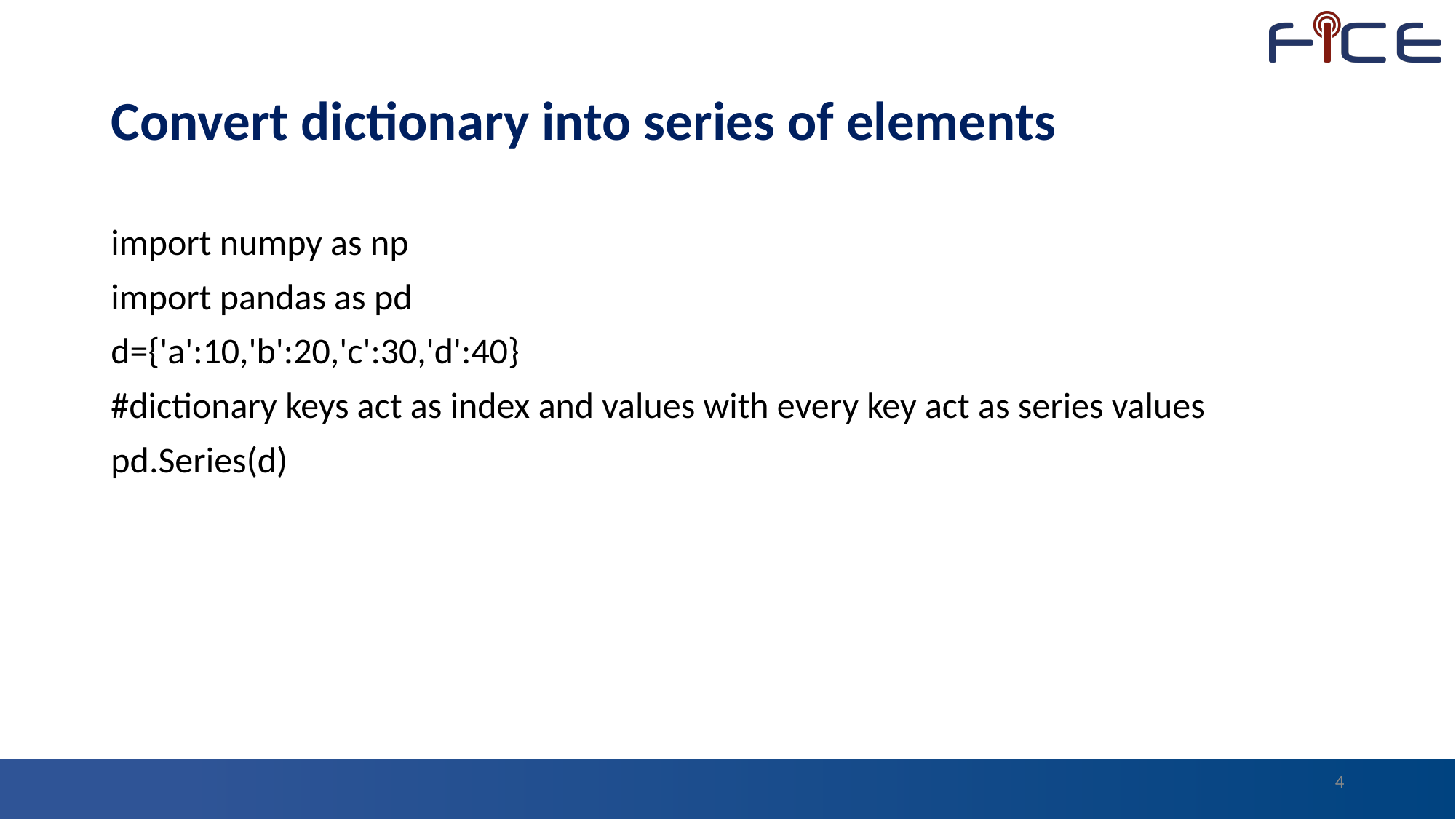

# Convert dictionary into series of elements
import numpy as np
import pandas as pd
d={'a':10,'b':20,'c':30,'d':40}
#dictionary keys act as index and values with every key act as series values
pd.Series(d)

4